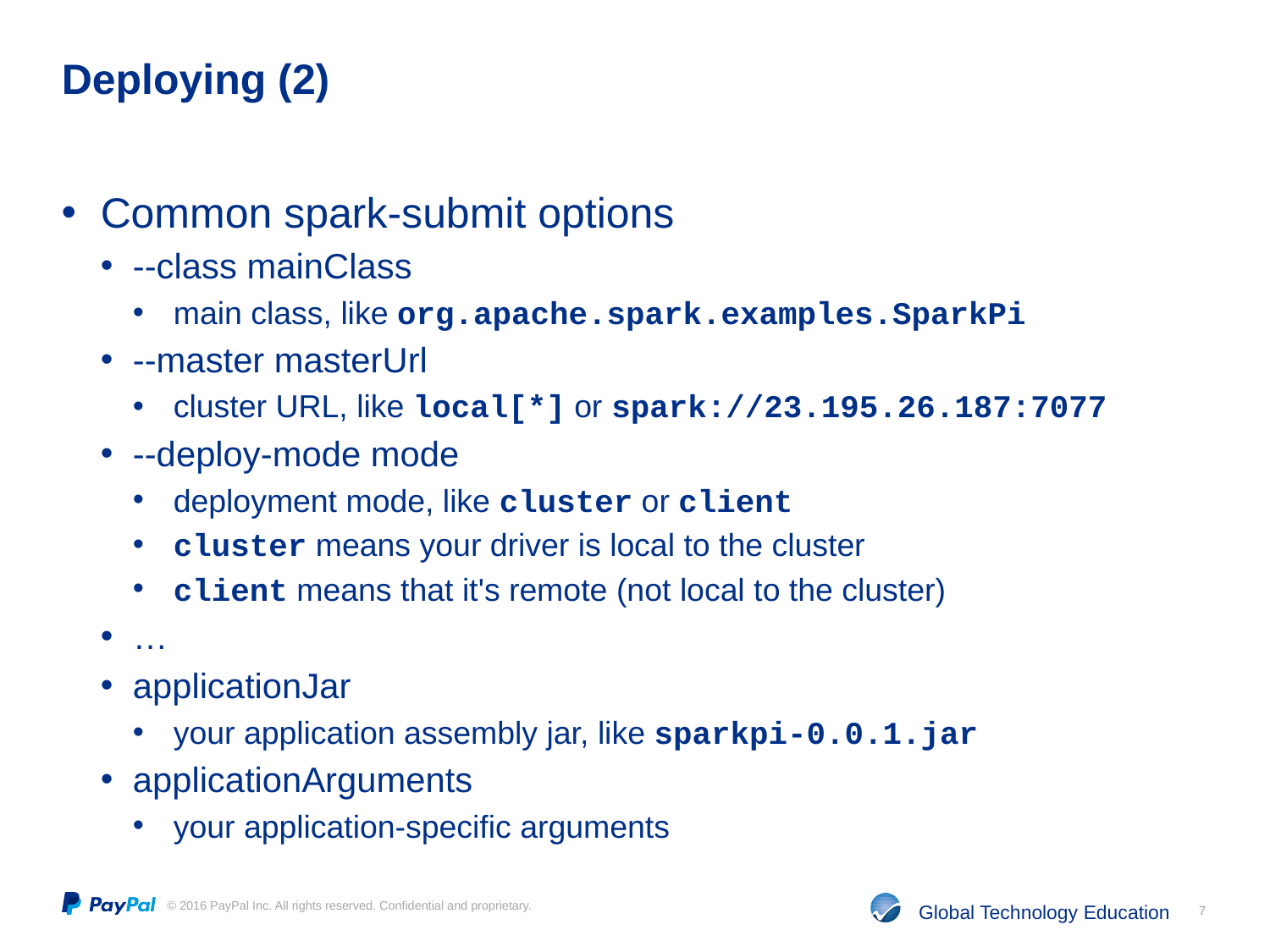

# Deploying (2)
Common spark-submit options
--class mainClass
main class, like org.apache.spark.examples.SparkPi
--master masterUrl
cluster URL, like local[*] or spark://23.195.26.187:7077
--deploy-mode mode
deployment mode, like cluster or client
cluster means your driver is local to the cluster
client means that it's remote (not local to the cluster)
…
applicationJar
your application assembly jar, like sparkpi-0.0.1.jar
applicationArguments
your application-specific arguments

7